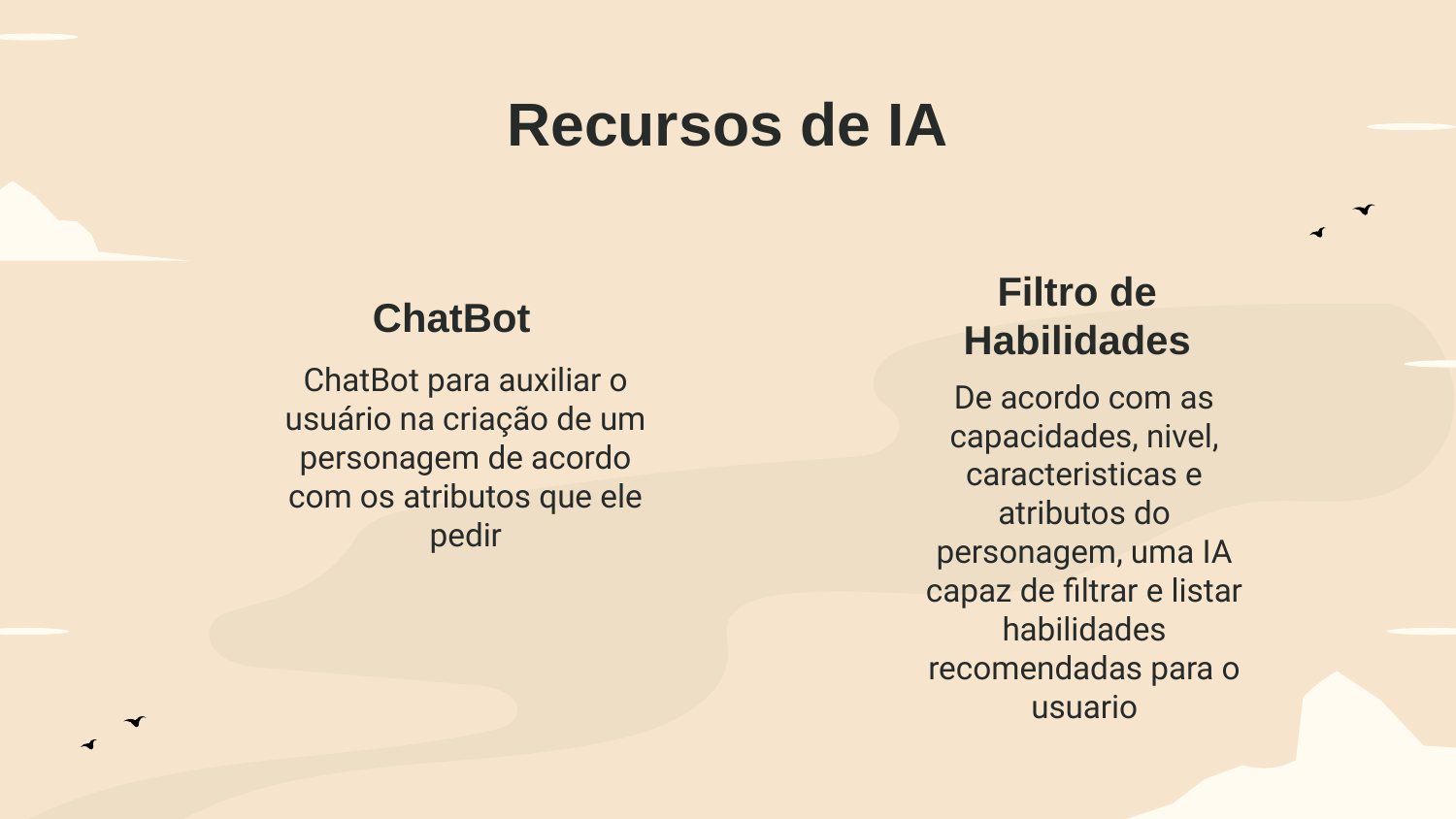

# Recursos de IA
Filtro de Habilidades
ChatBot
ChatBot para auxiliar o usuário na criação de um personagem de acordo com os atributos que ele pedir
De acordo com as capacidades, nivel, caracteristicas e atributos do personagem, uma IA capaz de filtrar e listar habilidades recomendadas para o usuario